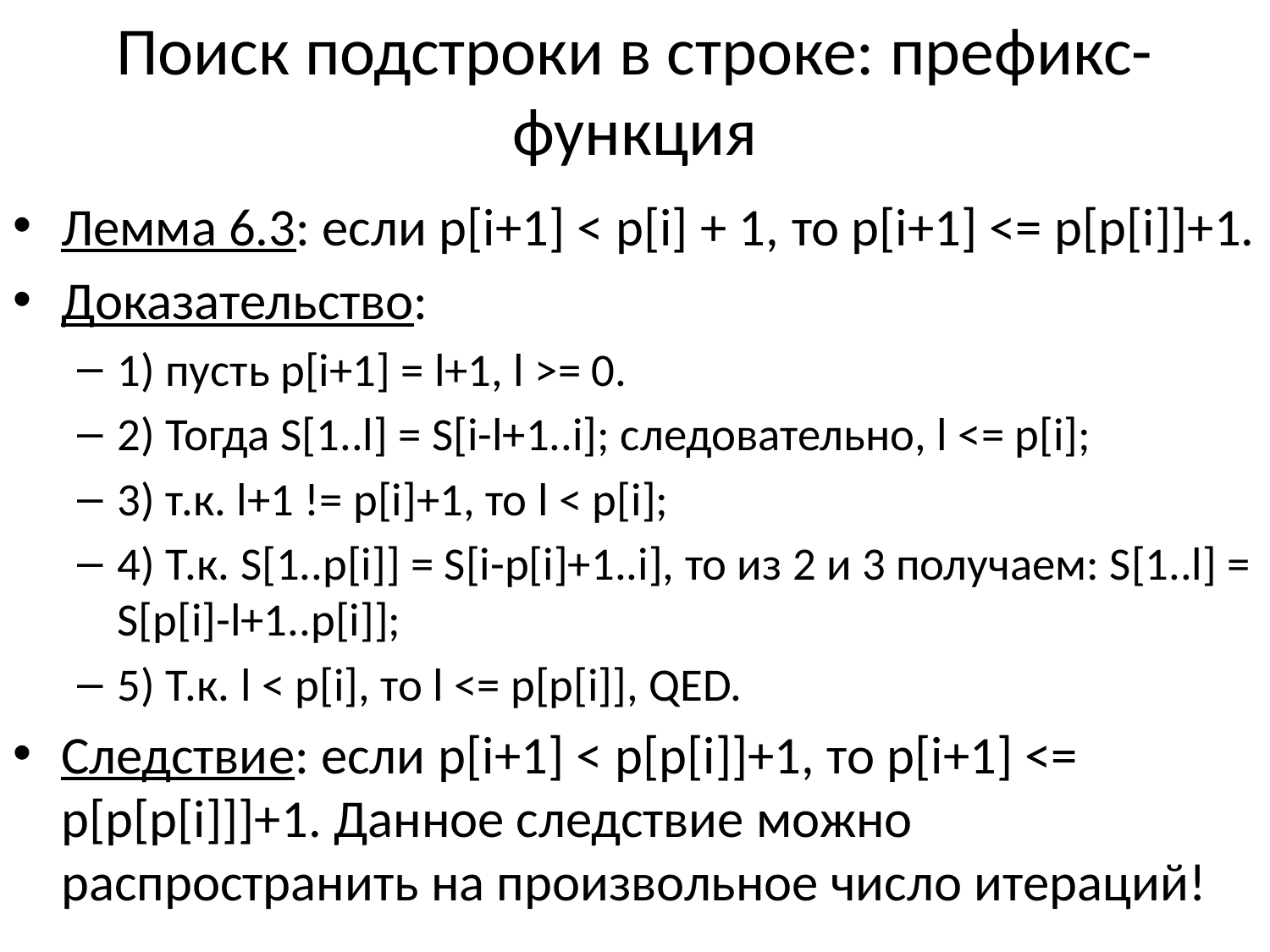

# Поиск подстроки в строке: префикс-функция
Лемма 6.3: если p[i+1] < p[i] + 1, то p[i+1] <= p[p[i]]+1.
Доказательство:
1) пусть p[i+1] = l+1, l >= 0.
2) Тогда S[1..l] = S[i-l+1..i]; следовательно, l <= p[i];
3) т.к. l+1 != p[i]+1, то l < p[i];
4) Т.к. S[1..p[i]] = S[i-p[i]+1..i], то из 2 и 3 получаем: S[1..l] = S[p[i]-l+1..p[i]];
5) Т.к. l < p[i], то l <= p[p[i]], QED.
Следствие: если p[i+1] < p[p[i]]+1, то p[i+1] <= p[p[p[i]]]+1. Данное следствие можно распространить на произвольное число итераций!